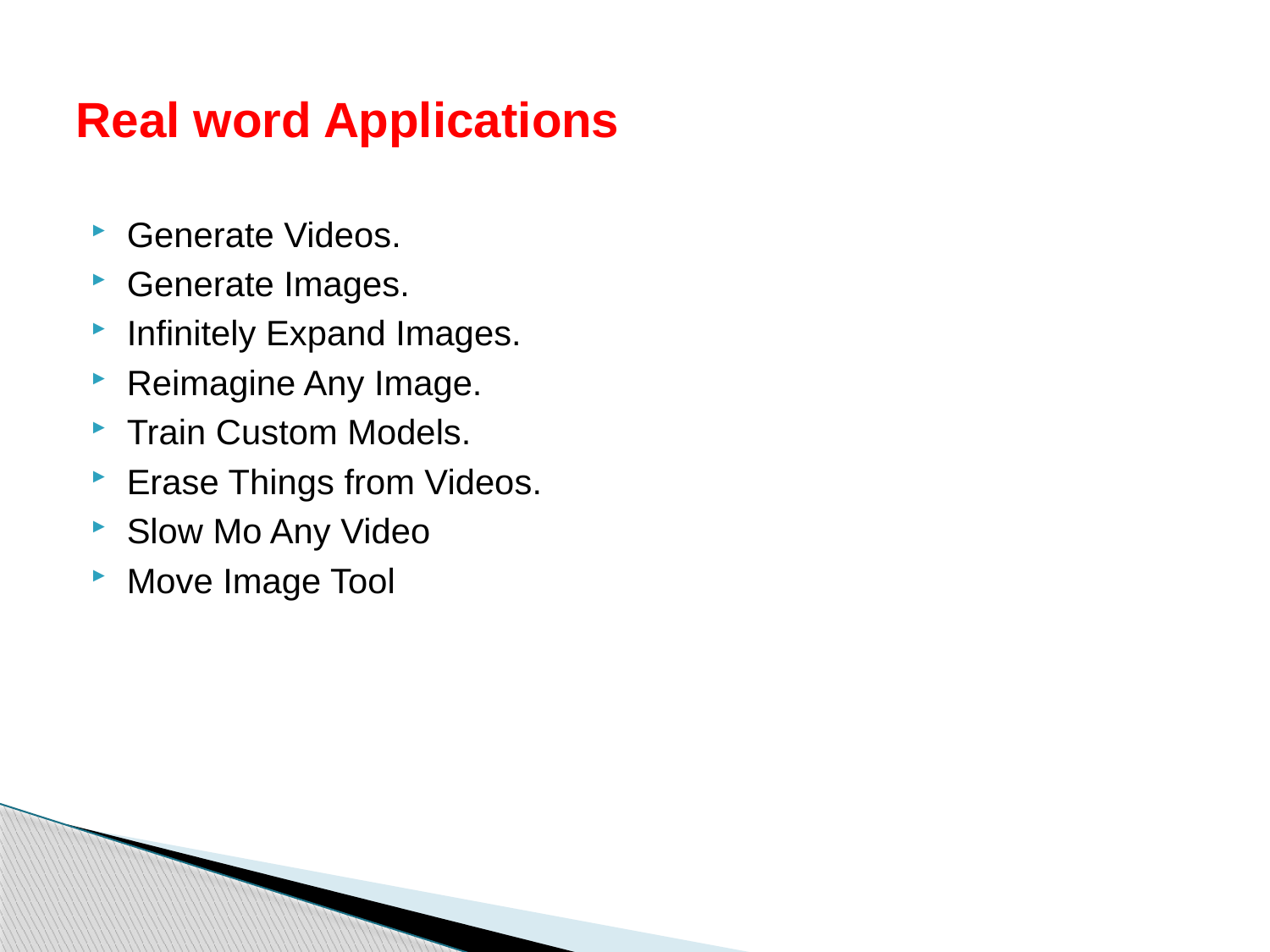

# Real word Applications
Generate Videos.
Generate Images.
Infinitely Expand Images.
Reimagine Any Image.
Train Custom Models.
Erase Things from Videos.
Slow Mo Any Video
Move Image Tool